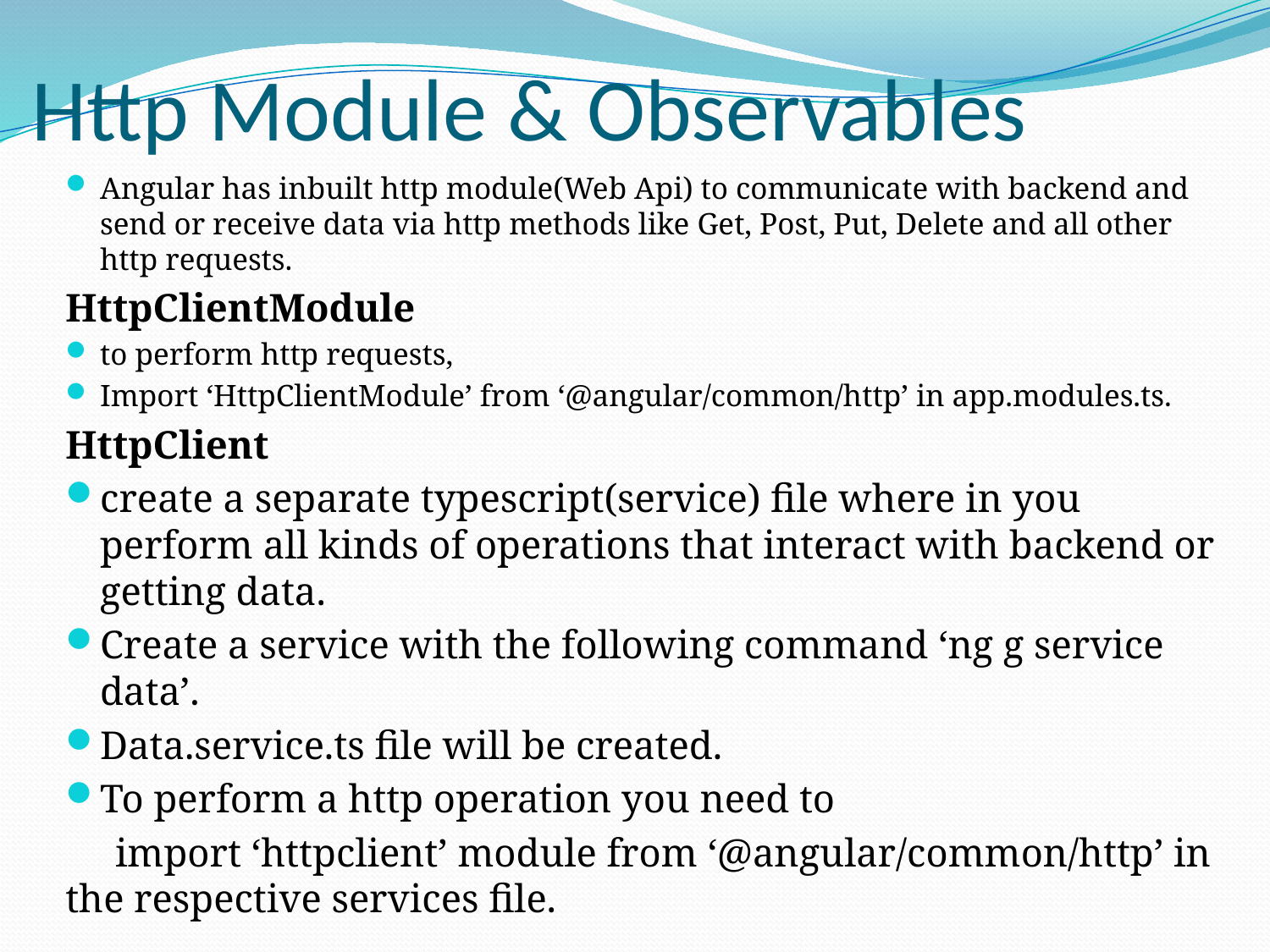

# Http Module & Observables
Angular has inbuilt http module(Web Api) to communicate with backend and send or receive data via http methods like Get, Post, Put, Delete and all other http requests.
HttpClientModule
to perform http requests,
Import ‘HttpClientModule’ from ‘@angular/common/http’ in app.modules.ts.
HttpClient
create a separate typescript(service) file where in you perform all kinds of operations that interact with backend or getting data.
Create a service with the following command ‘ng g service data’.
Data.service.ts file will be created.
To perform a http operation you need to
     import ‘httpclient’ module from ‘@angular/common/http’ in the respective services file.